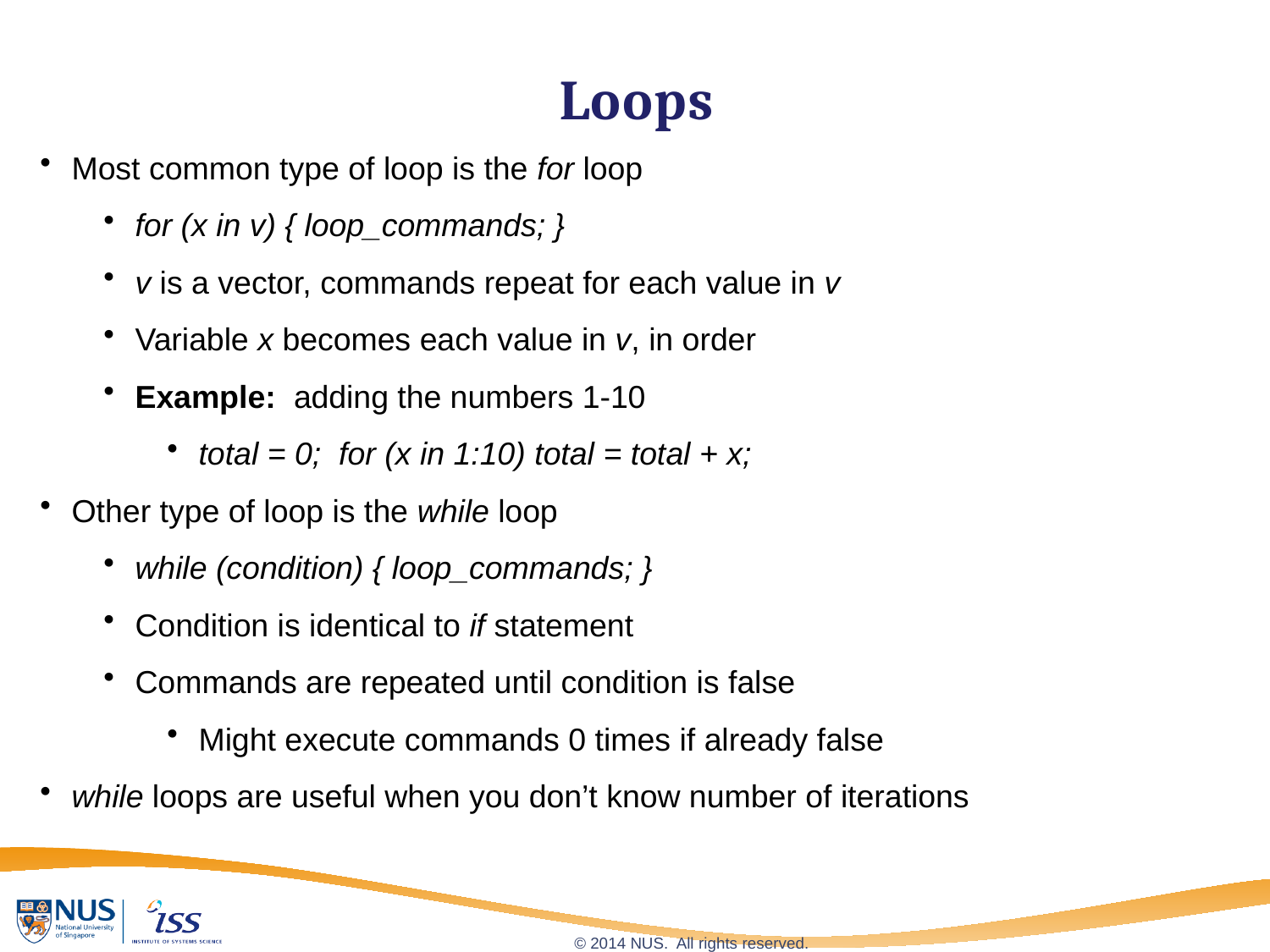

# Loops
Most common type of loop is the for loop
for (x in v) { loop_commands; }
v is a vector, commands repeat for each value in v
Variable x becomes each value in v, in order
Example:  adding the numbers 1-10
total = 0;  for (x in 1:10) total = total + x;
Other type of loop is the while loop
while (condition) { loop_commands; }
Condition is identical to if statement
Commands are repeated until condition is false
Might execute commands 0 times if already false
while loops are useful when you don’t know number of iterations